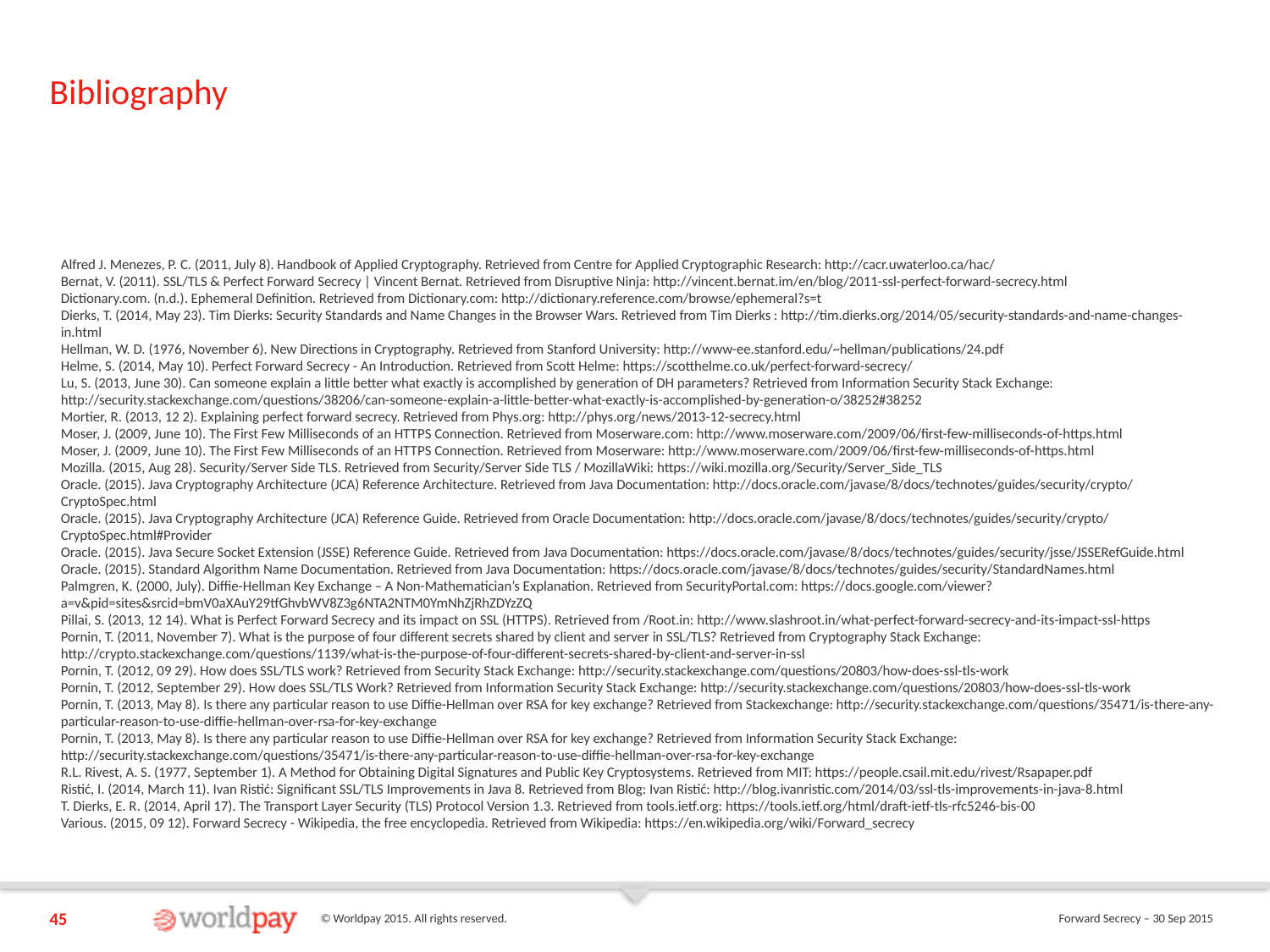

# Bibliography
Alfred J. Menezes, P. C. (2011, July 8). Handbook of Applied Cryptography. Retrieved from Centre for Applied Cryptographic Research: http://cacr.uwaterloo.ca/hac/
Bernat, V. (2011). SSL/TLS & Perfect Forward Secrecy | Vincent Bernat. Retrieved from Disruptive Ninja: http://vincent.bernat.im/en/blog/2011-ssl-perfect-forward-secrecy.html
Dictionary.com. (n.d.). Ephemeral Definition. Retrieved from Dictionary.com: http://dictionary.reference.com/browse/ephemeral?s=t
Dierks, T. (2014, May 23). Tim Dierks: Security Standards and Name Changes in the Browser Wars. Retrieved from Tim Dierks : http://tim.dierks.org/2014/05/security-standards-and-name-changes-in.html
Hellman, W. D. (1976, November 6). New Directions in Cryptography. Retrieved from Stanford University: http://www-ee.stanford.edu/~hellman/publications/24.pdf
Helme, S. (2014, May 10). Perfect Forward Secrecy - An Introduction. Retrieved from Scott Helme: https://scotthelme.co.uk/perfect-forward-secrecy/
Lu, S. (2013, June 30). Can someone explain a little better what exactly is accomplished by generation of DH parameters? Retrieved from Information Security Stack Exchange: http://security.stackexchange.com/questions/38206/can-someone-explain-a-little-better-what-exactly-is-accomplished-by-generation-o/38252#38252
Mortier, R. (2013, 12 2). Explaining perfect forward secrecy. Retrieved from Phys.org: http://phys.org/news/2013-12-secrecy.html
Moser, J. (2009, June 10). The First Few Milliseconds of an HTTPS Connection. Retrieved from Moserware.com: http://www.moserware.com/2009/06/first-few-milliseconds-of-https.html
Moser, J. (2009, June 10). The First Few Milliseconds of an HTTPS Connection. Retrieved from Moserware: http://www.moserware.com/2009/06/first-few-milliseconds-of-https.html
Mozilla. (2015, Aug 28). Security/Server Side TLS. Retrieved from Security/Server Side TLS / MozillaWiki: https://wiki.mozilla.org/Security/Server_Side_TLS
Oracle. (2015). Java Cryptography Architecture (JCA) Reference Architecture. Retrieved from Java Documentation: http://docs.oracle.com/javase/8/docs/technotes/guides/security/crypto/CryptoSpec.html
Oracle. (2015). Java Cryptography Architecture (JCA) Reference Guide. Retrieved from Oracle Documentation: http://docs.oracle.com/javase/8/docs/technotes/guides/security/crypto/CryptoSpec.html#Provider
Oracle. (2015). Java Secure Socket Extension (JSSE) Reference Guide. Retrieved from Java Documentation: https://docs.oracle.com/javase/8/docs/technotes/guides/security/jsse/JSSERefGuide.html
Oracle. (2015). Standard Algorithm Name Documentation. Retrieved from Java Documentation: https://docs.oracle.com/javase/8/docs/technotes/guides/security/StandardNames.html
Palmgren, K. (2000, July). Diffie-Hellman Key Exchange – A Non-Mathematician’s Explanation. Retrieved from SecurityPortal.com: https://docs.google.com/viewer?a=v&pid=sites&srcid=bmV0aXAuY29tfGhvbWV8Z3g6NTA2NTM0YmNhZjRhZDYzZQ
Pillai, S. (2013, 12 14). What is Perfect Forward Secrecy and its impact on SSL (HTTPS). Retrieved from /Root.in: http://www.slashroot.in/what-perfect-forward-secrecy-and-its-impact-ssl-https
Pornin, T. (2011, November 7). What is the purpose of four different secrets shared by client and server in SSL/TLS? Retrieved from Cryptography Stack Exchange: http://crypto.stackexchange.com/questions/1139/what-is-the-purpose-of-four-different-secrets-shared-by-client-and-server-in-ssl
Pornin, T. (2012, 09 29). How does SSL/TLS work? Retrieved from Security Stack Exchange: http://security.stackexchange.com/questions/20803/how-does-ssl-tls-work
Pornin, T. (2012, September 29). How does SSL/TLS Work? Retrieved from Information Security Stack Exchange: http://security.stackexchange.com/questions/20803/how-does-ssl-tls-work
Pornin, T. (2013, May 8). Is there any particular reason to use Diffie-Hellman over RSA for key exchange? Retrieved from Stackexchange: http://security.stackexchange.com/questions/35471/is-there-any-particular-reason-to-use-diffie-hellman-over-rsa-for-key-exchange
Pornin, T. (2013, May 8). Is there any particular reason to use Diffie-Hellman over RSA for key exchange? Retrieved from Information Security Stack Exchange: http://security.stackexchange.com/questions/35471/is-there-any-particular-reason-to-use-diffie-hellman-over-rsa-for-key-exchange
R.L. Rivest, A. S. (1977, September 1). A Method for Obtaining Digital Signatures and Public Key Cryptosystems. Retrieved from MIT: https://people.csail.mit.edu/rivest/Rsapaper.pdf
Ristić, I. (2014, March 11). Ivan Ristić: Significant SSL/TLS Improvements in Java 8. Retrieved from Blog: Ivan Ristić: http://blog.ivanristic.com/2014/03/ssl-tls-improvements-in-java-8.html
T. Dierks, E. R. (2014, April 17). The Transport Layer Security (TLS) Protocol Version 1.3. Retrieved from tools.ietf.org: https://tools.ietf.org/html/draft-ietf-tls-rfc5246-bis-00
Various. (2015, 09 12). Forward Secrecy - Wikipedia, the free encyclopedia. Retrieved from Wikipedia: https://en.wikipedia.org/wiki/Forward_secrecy

45